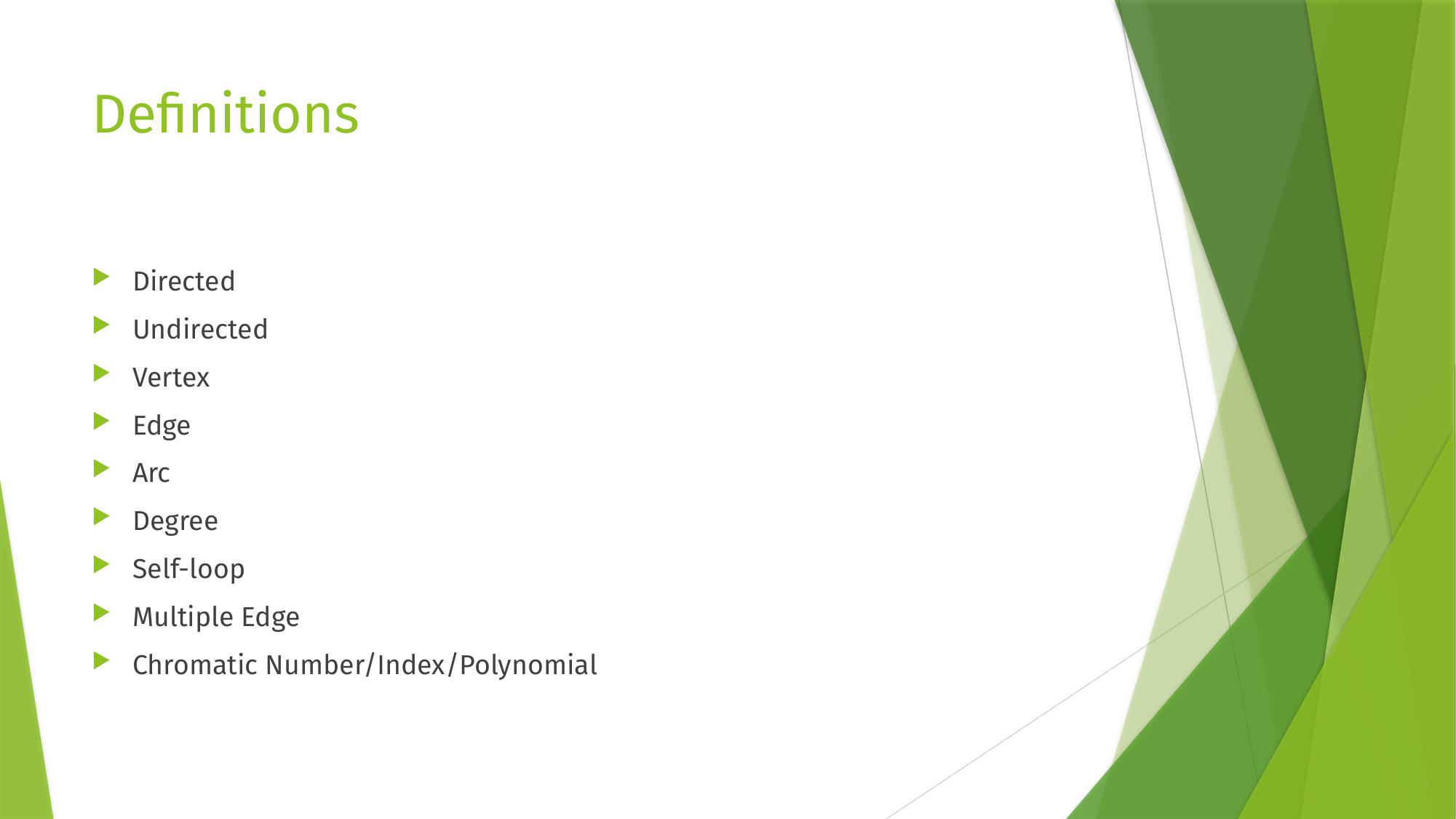

# Definitions
Directed
Undirected
Vertex
Edge
Arc
Degree
Self-loop
Multiple Edge
Chromatic Number/Index/Polynomial